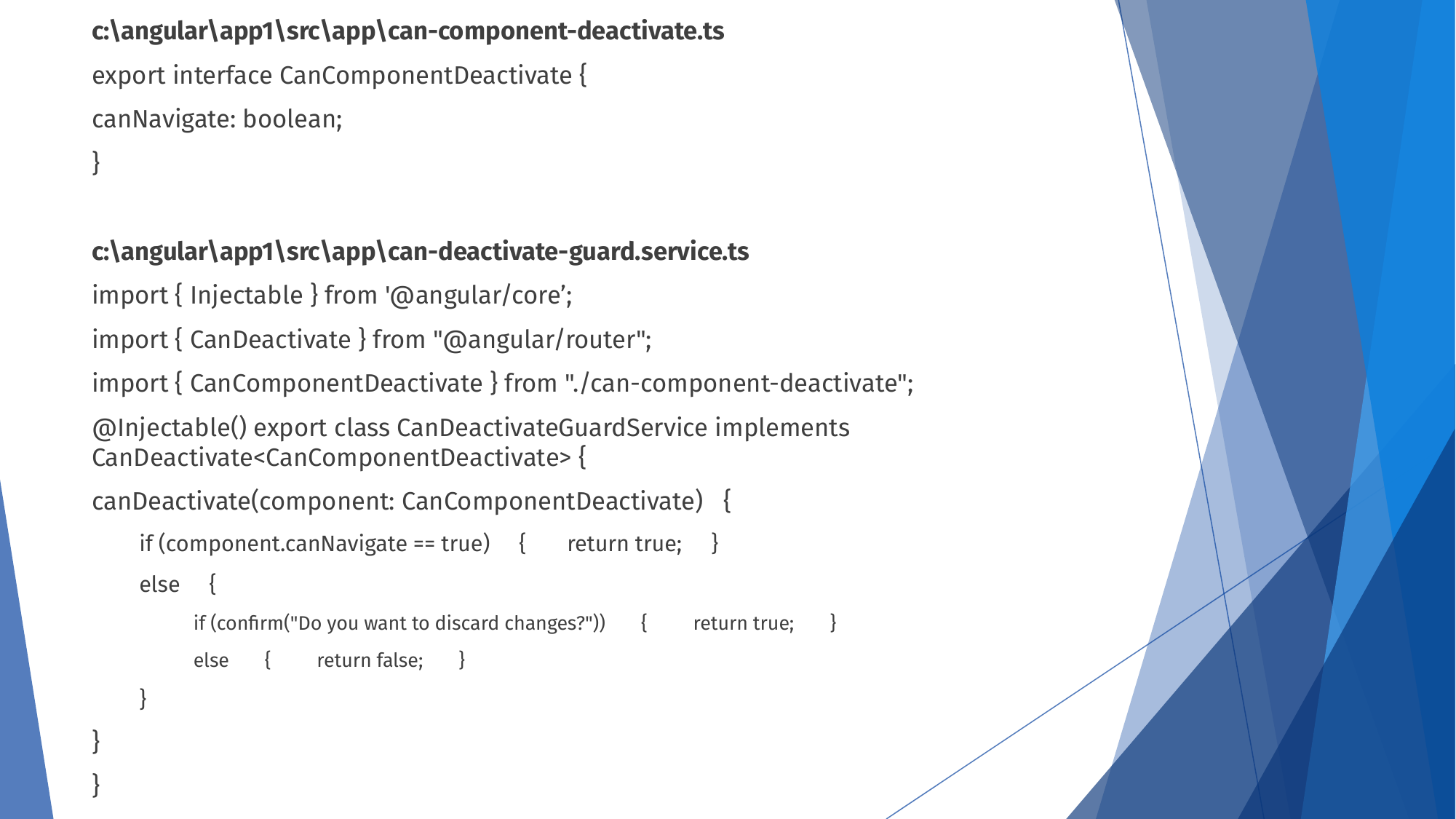

c:\angular\app1\src\app\can-component-deactivate.ts
export interface CanComponentDeactivate {
canNavigate: boolean;
}

c:\angular\app1\src\app\can-deactivate-guard.service.ts
import { Injectable } from '@angular/core’;
import { CanDeactivate } from "@angular/router";
import { CanComponentDeactivate } from "./can-component-deactivate";
@Injectable() export class CanDeactivateGuardService implements CanDeactivate<CanComponentDeactivate> {
canDeactivate(component: CanComponentDeactivate)   {
if (component.canNavigate == true)     {       return true;     }
else     {
if (confirm("Do you want to discard changes?"))       {         return true;       }
else       {         return false;       }
}
}
}